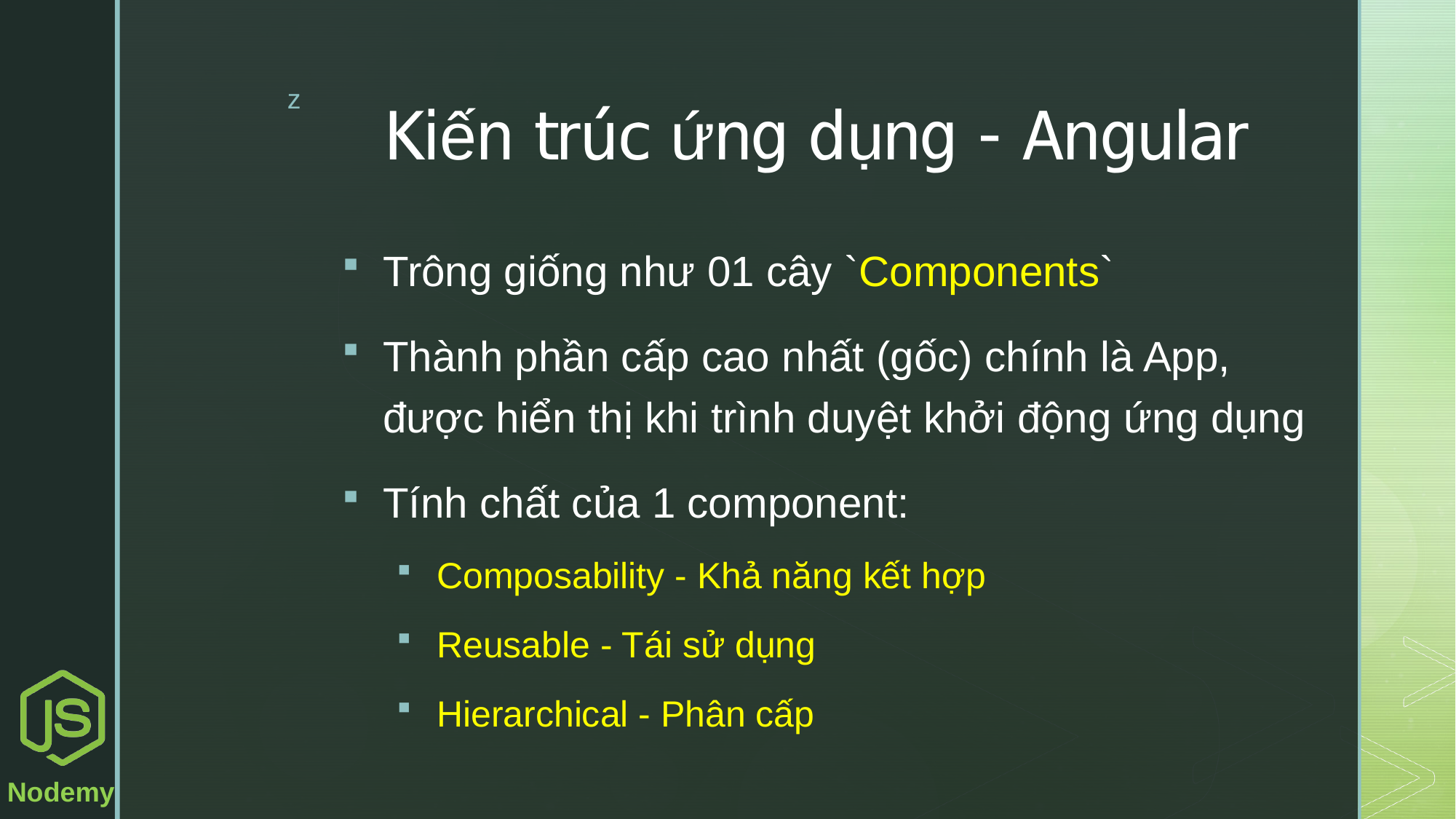

# Kiến trúc ứng dụng - Angular
Trông giống như 01 cây `Components`
Thành phần cấp cao nhất (gốc) chính là App, được hiển thị khi trình duyệt khởi động ứng dụng
Tính chất của 1 component:
Composability - Khả năng kết hợp
Reusable - Tái sử dụng
Hierarchical - Phân cấp